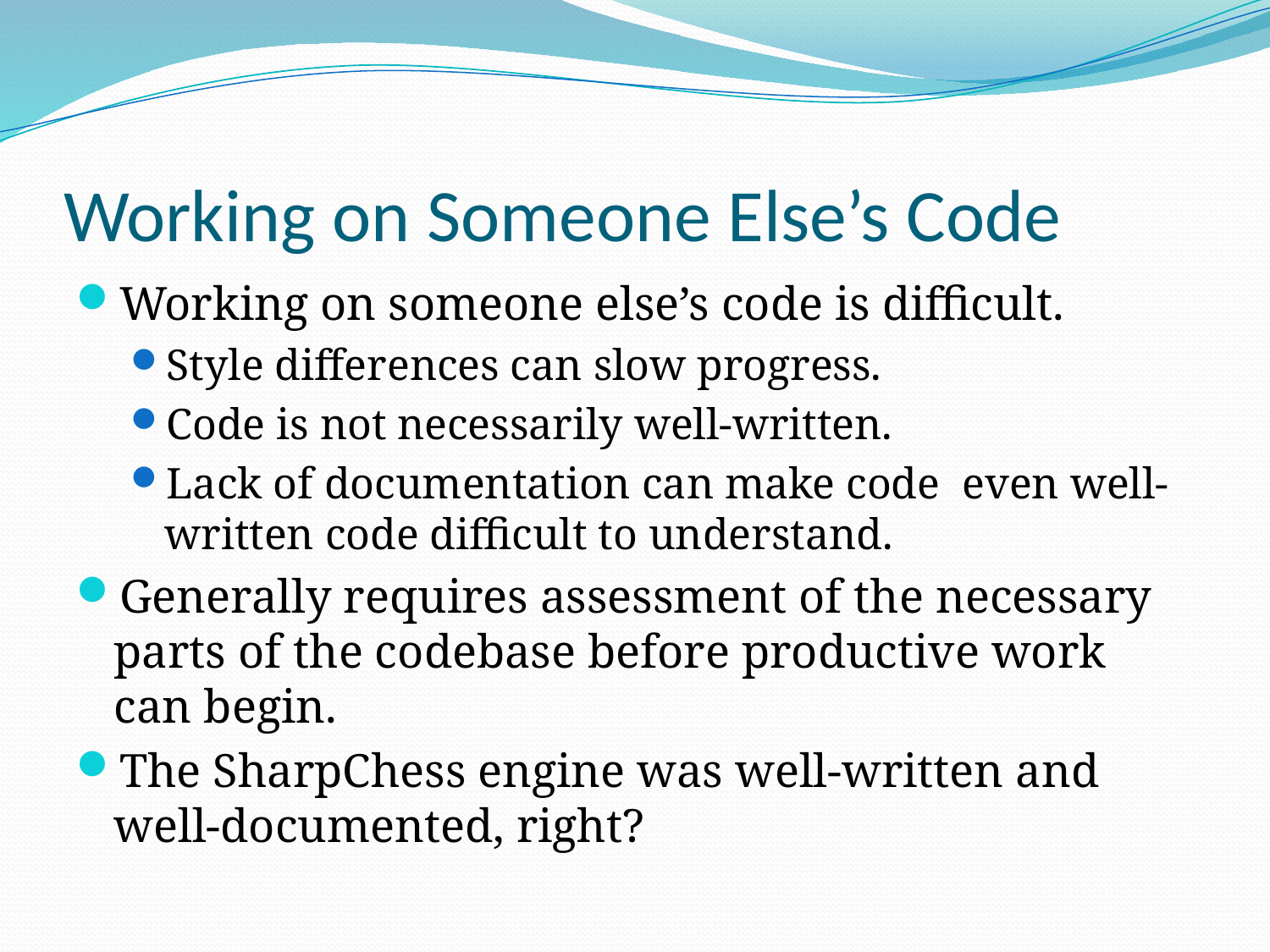

# Working on Someone Else’s Code
Working on someone else’s code is difficult.
Style differences can slow progress.
Code is not necessarily well-written.
Lack of documentation can make code  even well-written code difficult to understand.
Generally requires assessment of the necessary parts of the codebase before productive work can begin.
The SharpChess engine was well-written and well-documented, right?